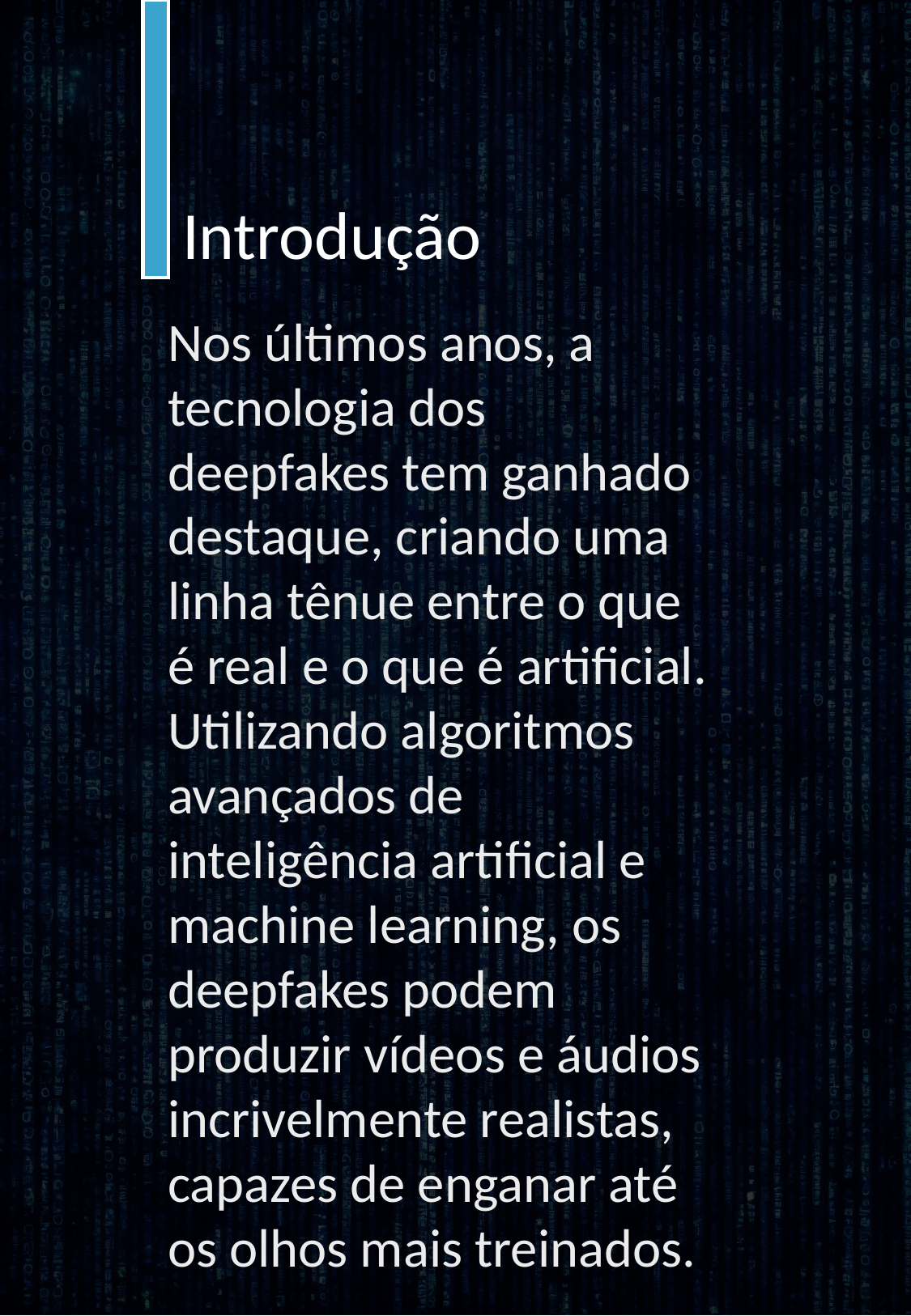

Introdução
Nos últimos anos, a tecnologia dos deepfakes tem ganhado destaque, criando uma linha tênue entre o que é real e o que é artificial. Utilizando algoritmos avançados de inteligência artificial e machine learning, os deepfakes podem produzir vídeos e áudios incrivelmente realistas, capazes de enganar até os olhos mais treinados.